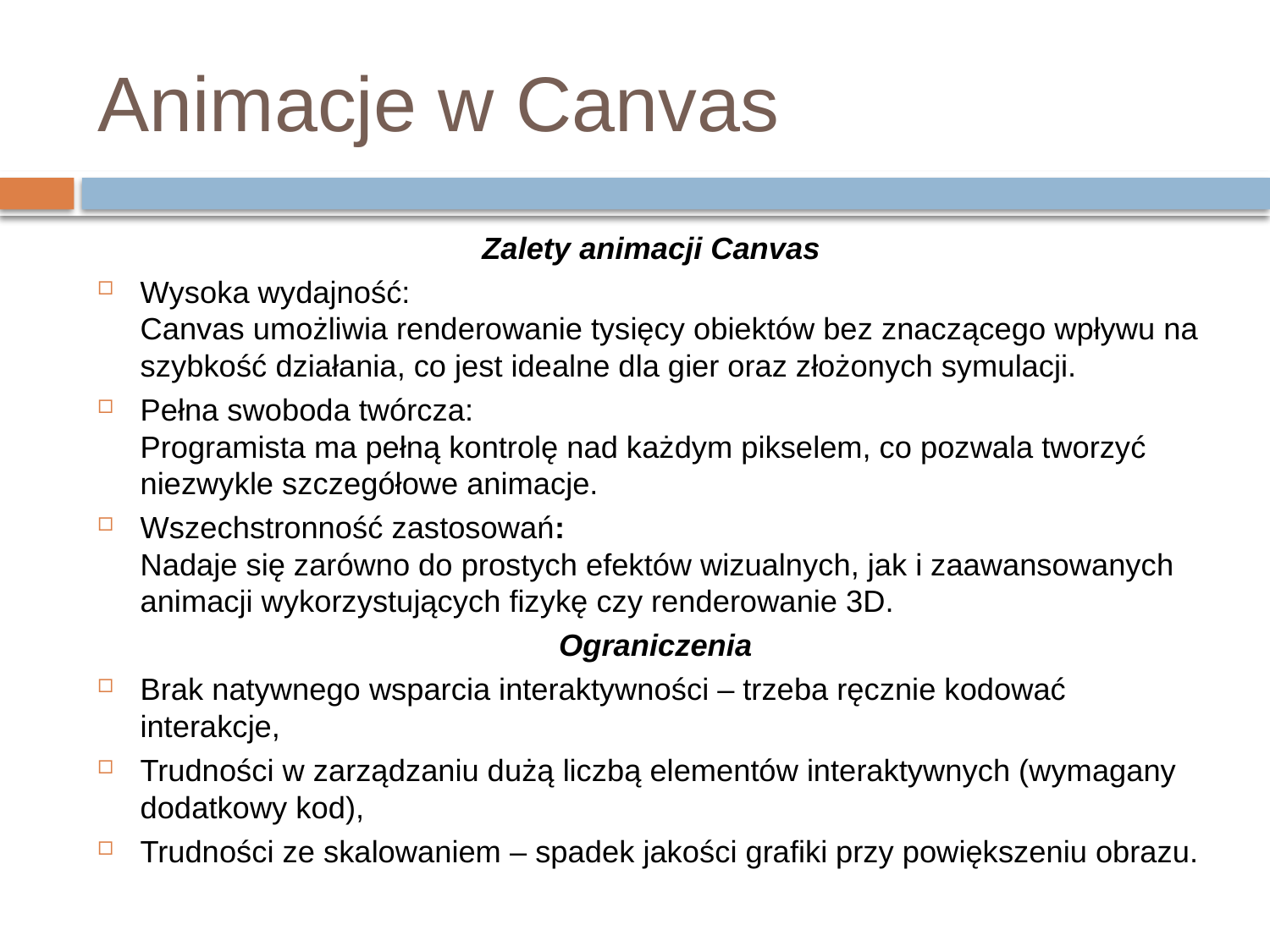

# Animacje w Canvas
Zalety animacji Canvas
Wysoka wydajność:
Canvas umożliwia renderowanie tysięcy obiektów bez znaczącego wpływu na szybkość działania, co jest idealne dla gier oraz złożonych symulacji.
Pełna swoboda twórcza:
Programista ma pełną kontrolę nad każdym pikselem, co pozwala tworzyć niezwykle szczegółowe animacje.
Wszechstronność zastosowań:
Nadaje się zarówno do prostych efektów wizualnych, jak i zaawansowanych animacji wykorzystujących fizykę czy renderowanie 3D.
 Ograniczenia
Brak natywnego wsparcia interaktywności – trzeba ręcznie kodować interakcje,
Trudności w zarządzaniu dużą liczbą elementów interaktywnych (wymagany dodatkowy kod),
Trudności ze skalowaniem – spadek jakości grafiki przy powiększeniu obrazu.